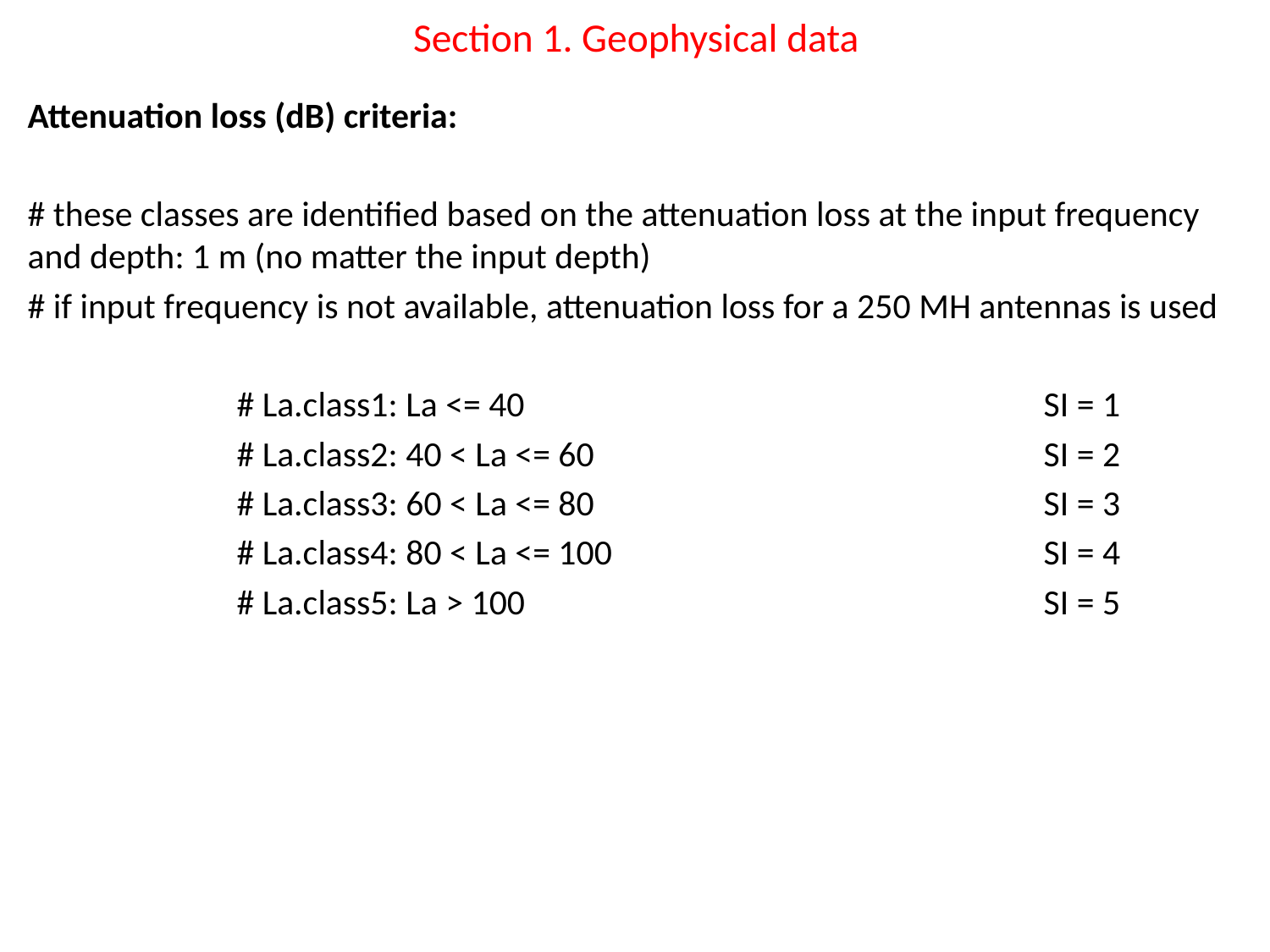

# Section 1. Geophysical data
Attenuation loss (dB) criteria:

# these classes are identified based on the attenuation loss at the input frequency and depth: 1 m (no matter the input depth)
# if input frequency is not available, attenuation loss for a 250 MH antennas is used

                          # La.class1: La <= 40					SI = 1
                          # La.class2: 40 < La <= 60				SI = 2
                          # La.class3: 60 < La <= 80				SI = 3
                          # La.class4: 80 < La <= 100				SI = 4
                          # La.class5: La > 100					SI = 5